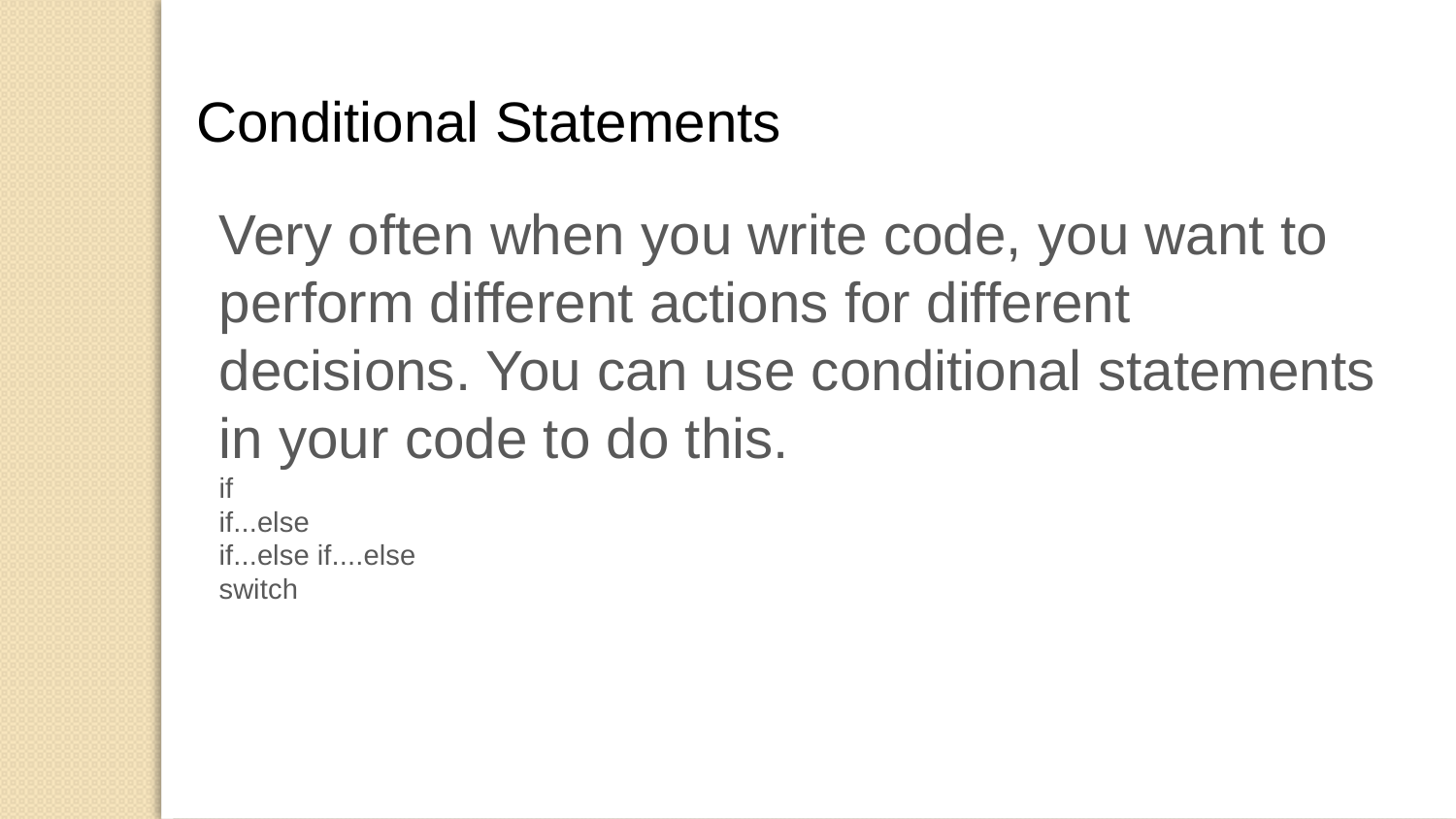

Conditional Statements
Very often when you write code, you want to perform different actions for different decisions. You can use conditional statements in your code to do this.
if
if...else
if...else if....else
switch